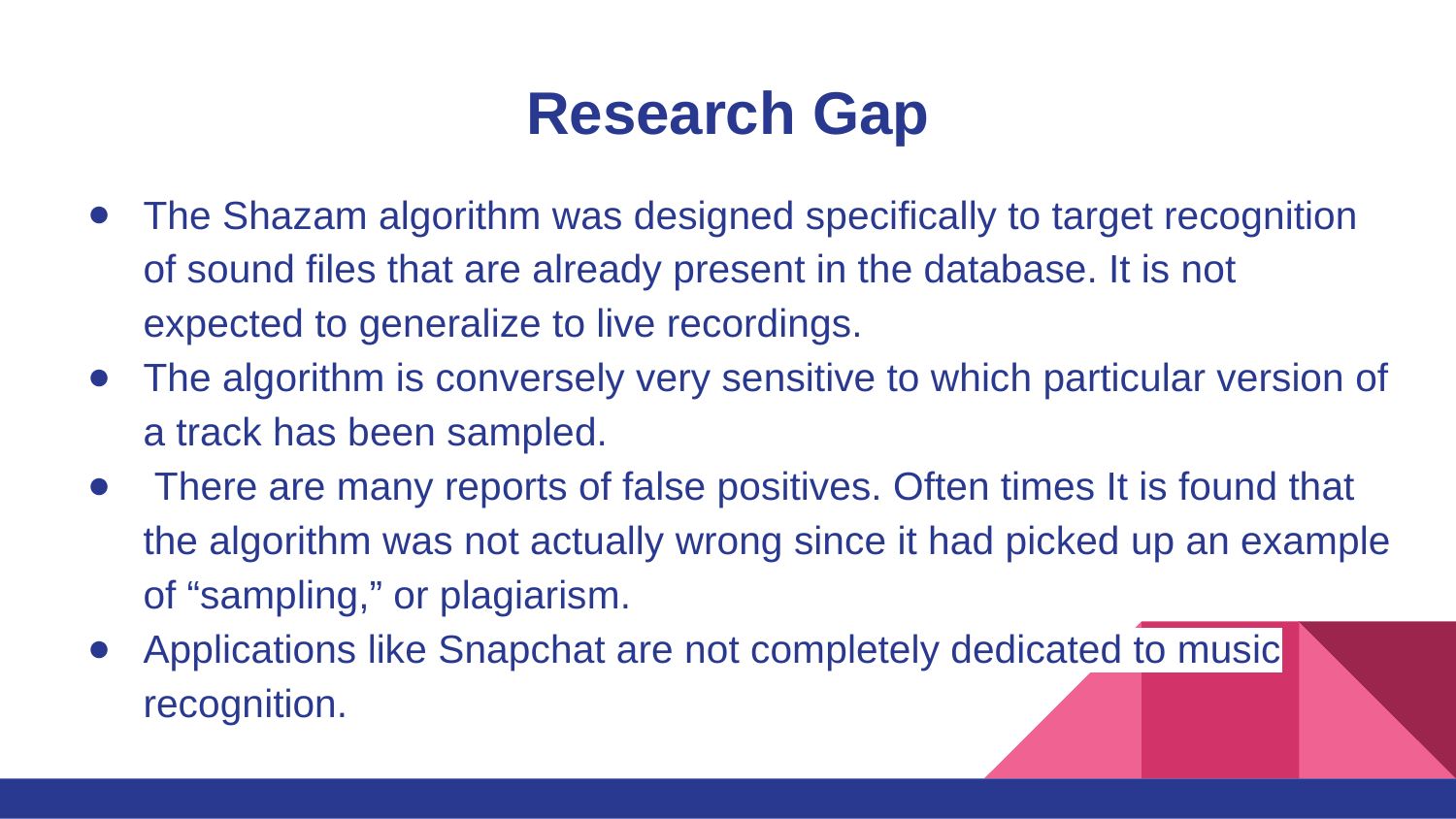

# Research Gap

The Shazam algorithm was designed specifically to target recognition of sound files that are already present in the database. It is not expected to generalize to live recordings.
The algorithm is conversely very sensitive to which particular version of a track has been sampled.
 There are many reports of false positives. Often times It is found that the algorithm was not actually wrong since it had picked up an example of “sampling,” or plagiarism.
Applications like Snapchat are not completely dedicated to music recognition.